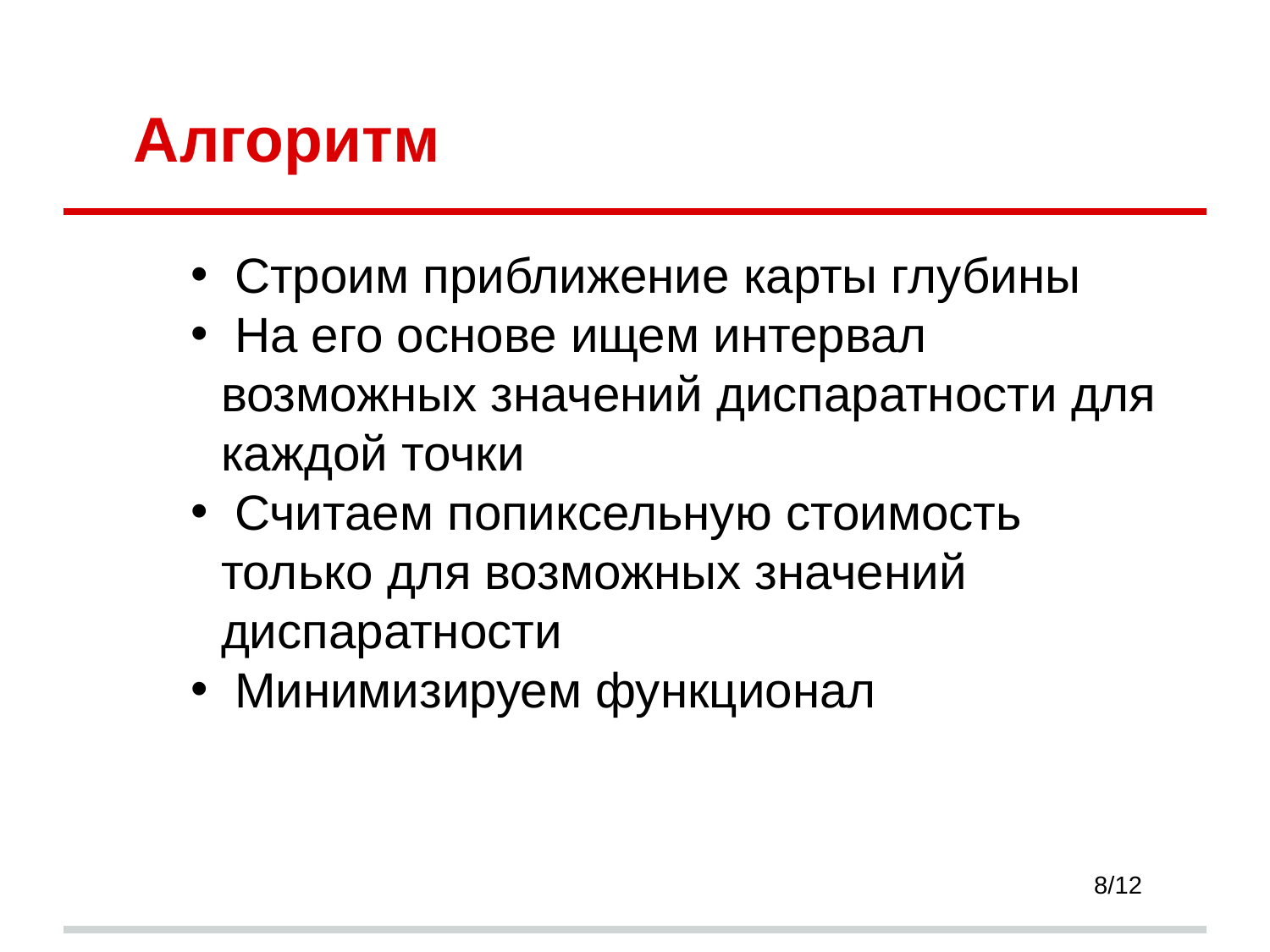

# Алгоритм
 Строим приближение карты глубины
 На его основе ищем интервал возможных значений диспаратности для каждой точки
 Считаем попиксельную стоимость только для возможных значений диспаратности
 Минимизируем функционал